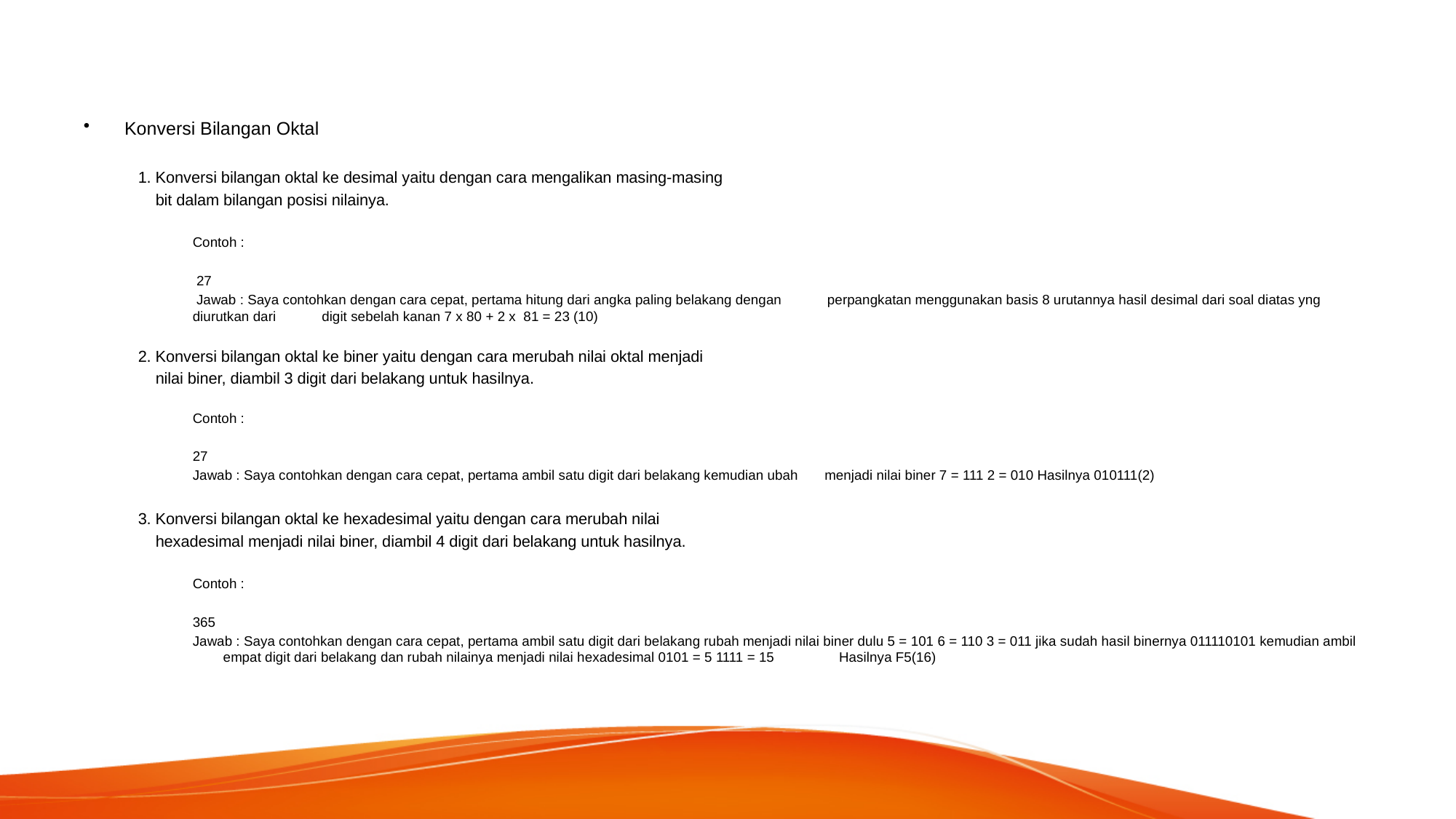

#
Konversi Bilangan Oktal

1. Konversi bilangan oktal ke desimal yaitu dengan cara mengalikan masing-masing
    bit dalam bilangan posisi nilainya.

Contoh :

 27
 Jawab : Saya contohkan dengan cara cepat, pertama hitung dari angka paling belakang dengan            perpangkatan menggunakan basis 8 urutannya hasil desimal dari soal diatas yng diurutkan dari            digit sebelah kanan 7 x 80 + 2 x  81 = 23 (10)

2. Konversi bilangan oktal ke biner yaitu dengan cara merubah nilai oktal menjadi
    nilai biner, diambil 3 digit dari belakang untuk hasilnya.

Contoh :

27
Jawab : Saya contohkan dengan cara cepat, pertama ambil satu digit dari belakang kemudian ubah       menjadi nilai biner 7 = 111 2 = 010 Hasilnya 010111(2)

3. Konversi bilangan oktal ke hexadesimal yaitu dengan cara merubah nilai
    hexadesimal menjadi nilai biner, diambil 4 digit dari belakang untuk hasilnya.

Contoh :

365
Jawab : Saya contohkan dengan cara cepat, pertama ambil satu digit dari belakang rubah menjadi nilai biner dulu 5 = 101 6 = 110 3 = 011 jika sudah hasil binernya 011110101 kemudian ambil             empat digit dari belakang dan rubah nilainya menjadi nilai hexadesimal 0101 = 5 1111 = 15                 Hasilnya F5(16)